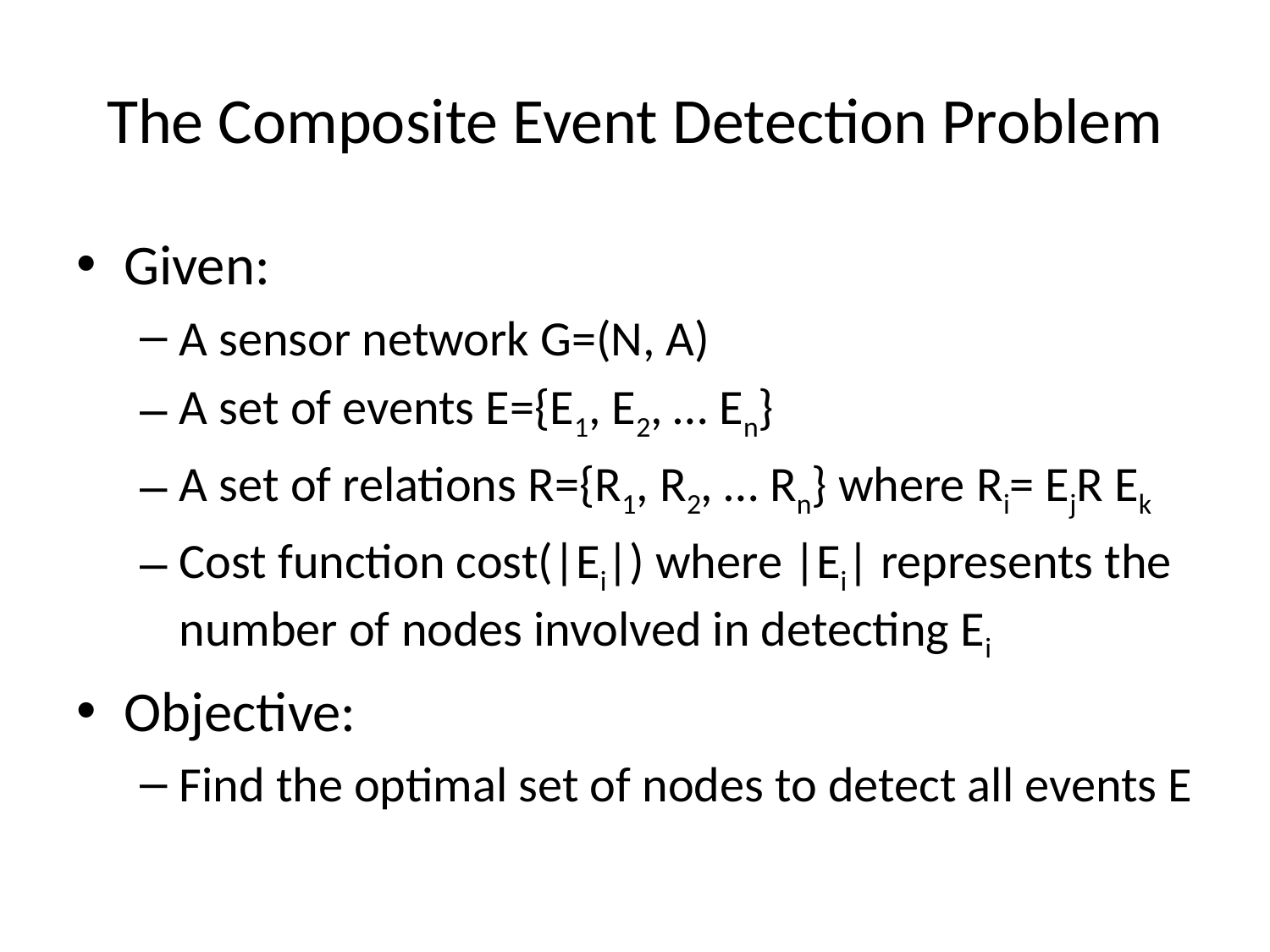

# The Composite Event Detection Problem
Given:
A sensor network G=(N, A)
A set of events E={E1, E2, … En}
A set of relations R={R1, R2, … Rn} where Ri= EjR Ek
Cost function cost(|Ei|) where |Ei| represents the number of nodes involved in detecting Ei
Objective:
Find the optimal set of nodes to detect all events E